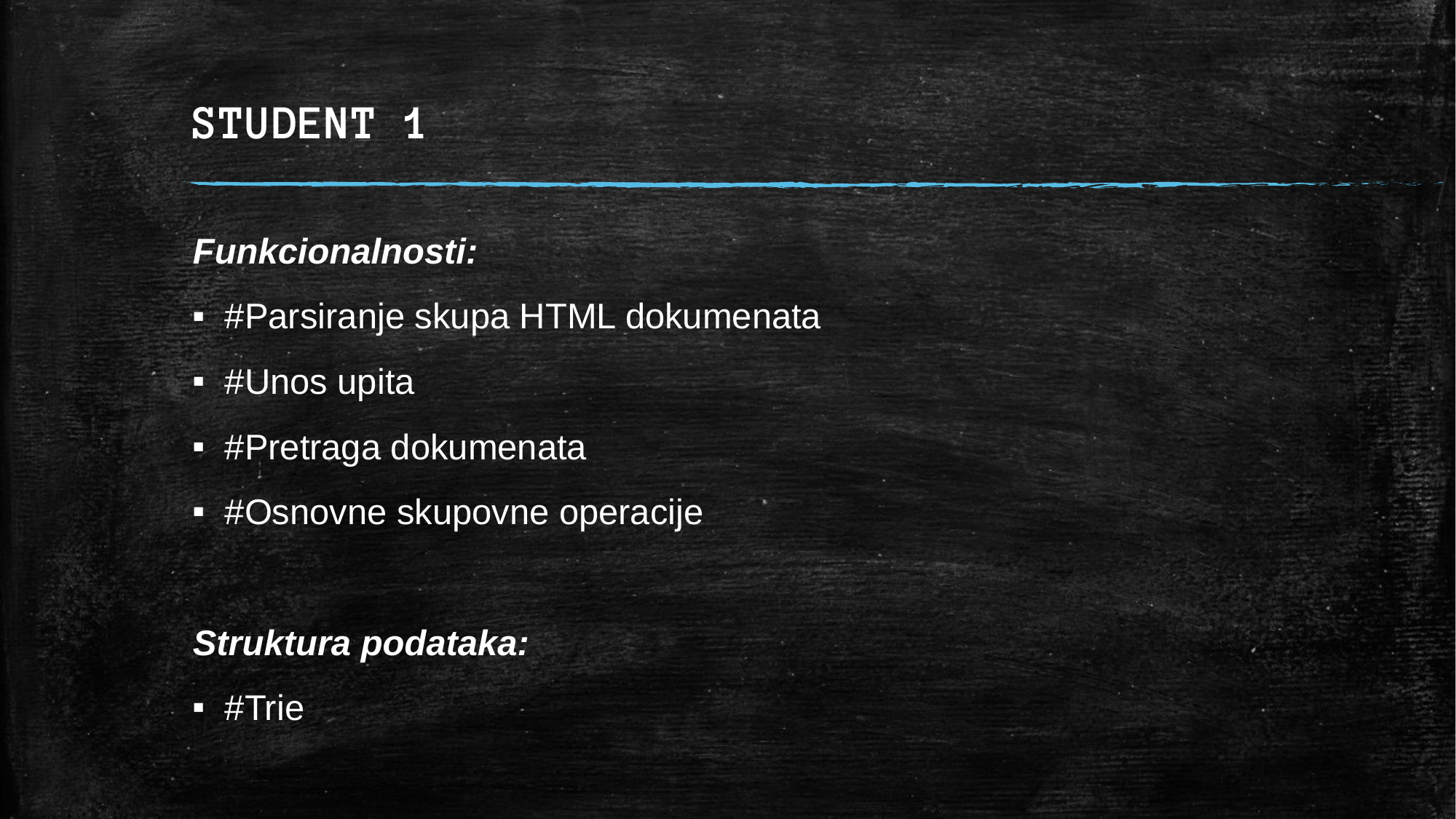

# STUDENT 1
Funkcionalnosti:
#Parsiranje skupa HTML dokumenata
#Unos upita
#Pretraga dokumenata
#Osnovne skupovne operacije

Struktura podataka:
#Trie